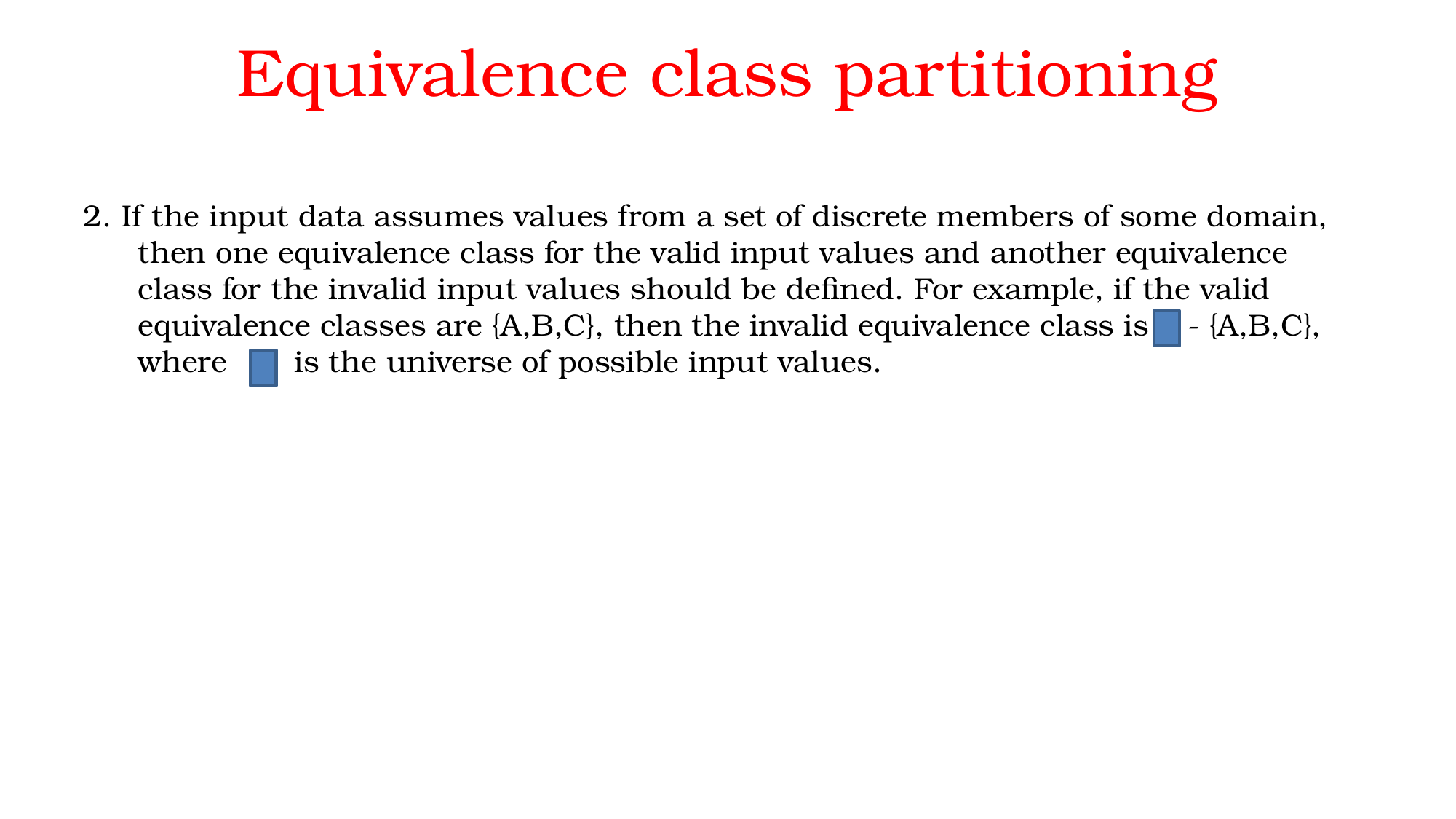

# Equivalence class partitioning
2. If the input data assumes values from a set of discrete members of some domain, then one equivalence class for the valid input values and another equivalence class for the invalid input values should be defined. For example, if the valid equivalence classes are {A,B,C}, then the invalid equivalence class is    - {A,B,C}, where       is the universe of possible input values.